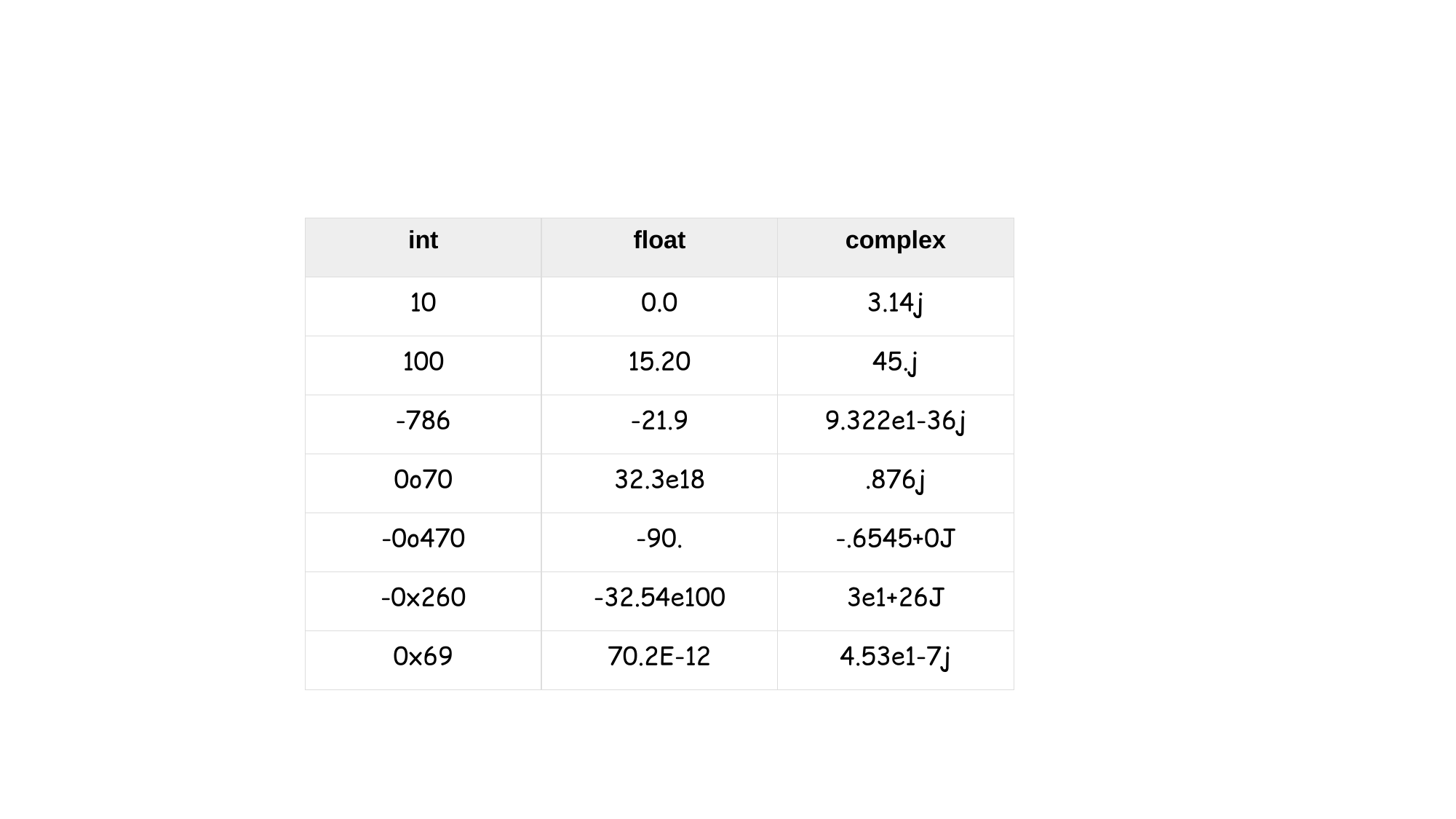

#

| int | float | complex |
| --- | --- | --- |
| 10 | 0.0 | 3.14j |
| 100 | 15.20 | 45.j |
| -786 | -21.9 | 9.322e1-36j |
| 0o70 | 32.3e18 | .876j |
| -0o470 | -90. | -.6545+0J |
| -0x260 | -32.54e100 | 3e1+26J |
| 0x69 | 70.2E-12 | 4.53e1-7j |